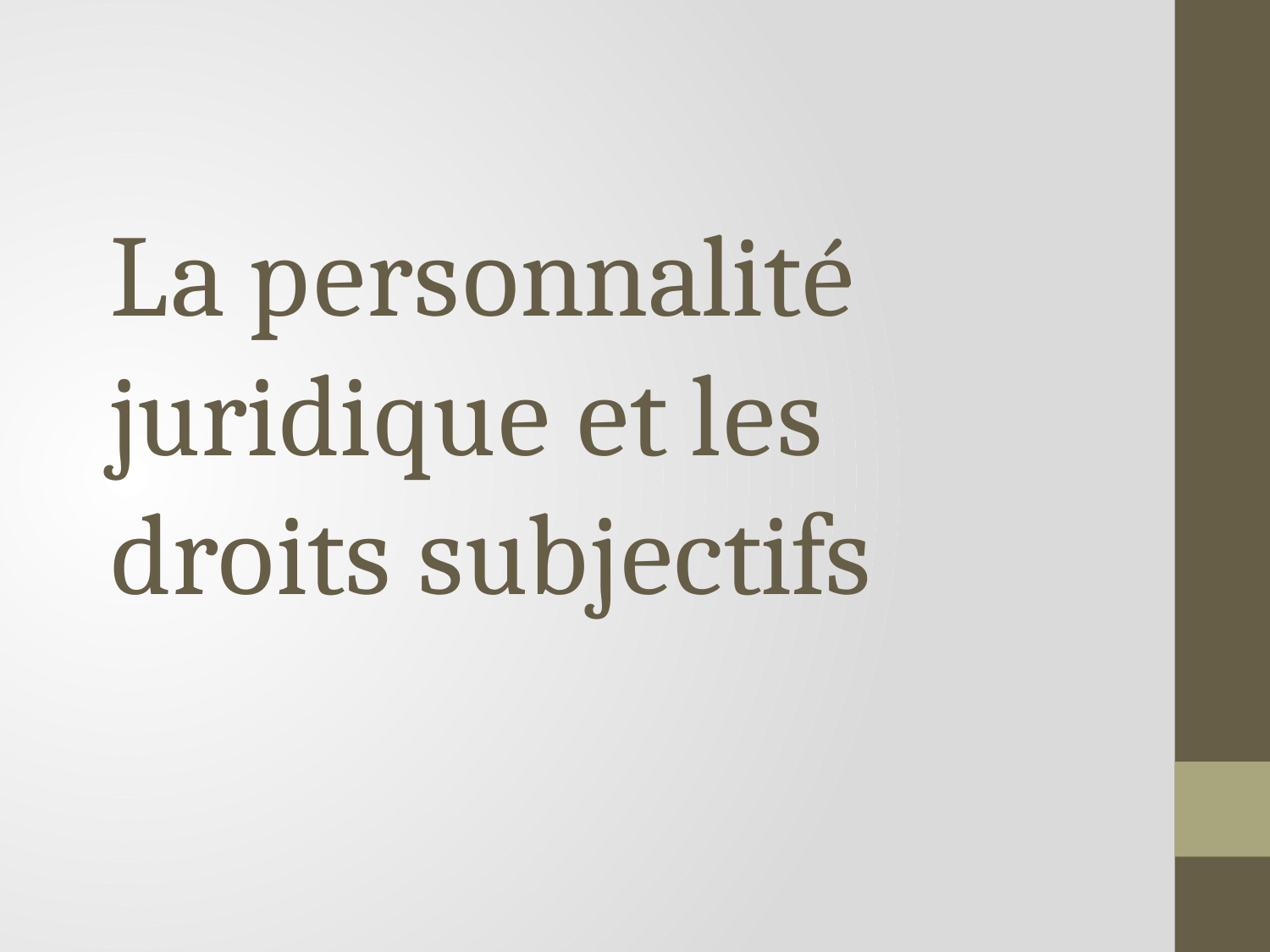

# La personnalité juridique et les droits subjectifs